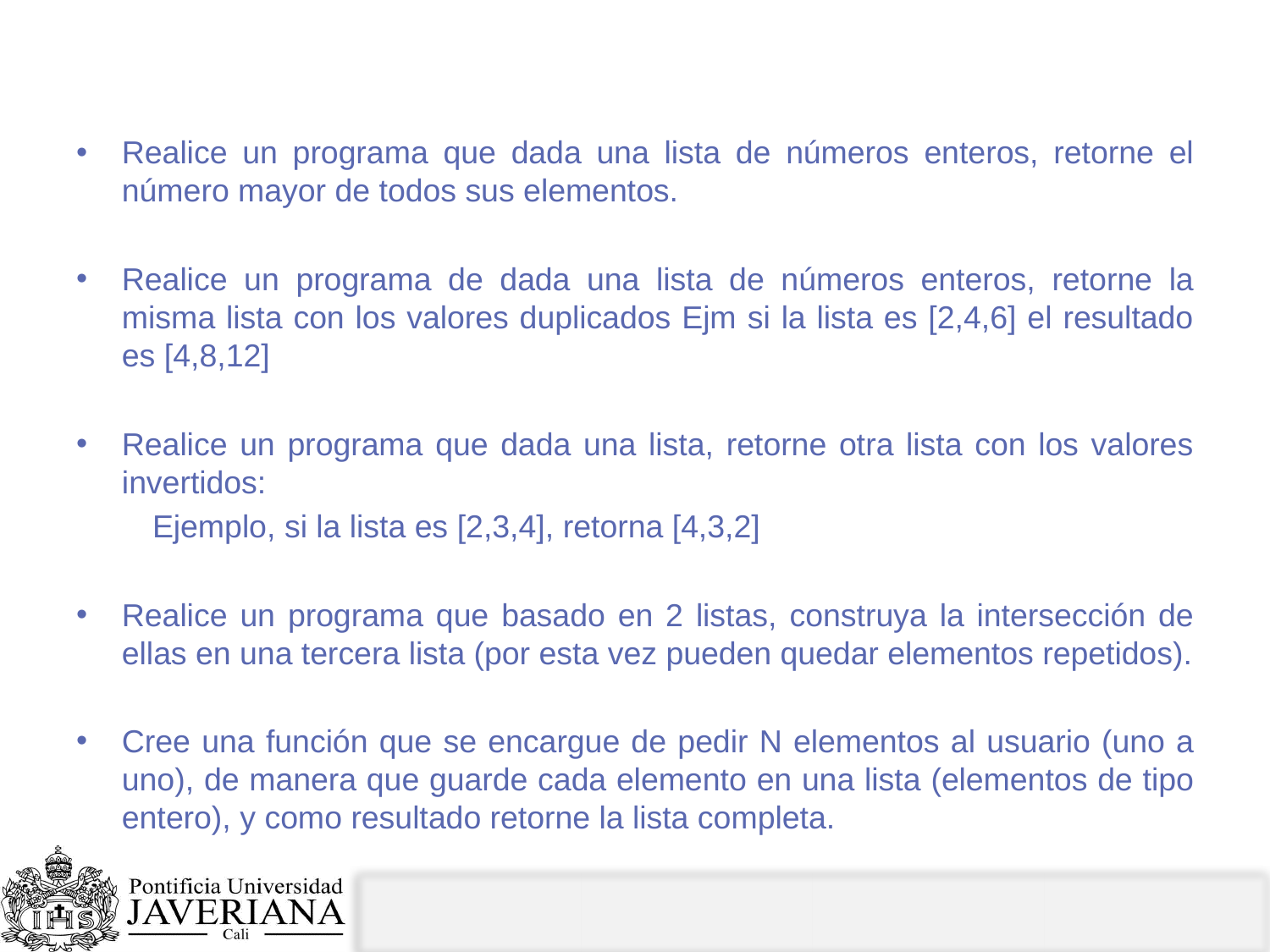

# Ejercicios con listas
Realice un programa que dada una lista de números enteros, retorne el número mayor de todos sus elementos.

Realice un programa de dada una lista de números enteros, retorne la misma lista con los valores duplicados Ejm si la lista es [2,4,6] el resultado es [4,8,12]

Realice un programa que dada una lista, retorne otra lista con los valores invertidos:
	Ejemplo, si la lista es [2,3,4], retorna [4,3,2]

Realice un programa que basado en 2 listas, construya la intersección de ellas en una tercera lista (por esta vez pueden quedar elementos repetidos).

Cree una función que se encargue de pedir N elementos al usuario (uno a uno), de manera que guarde cada elemento en una lista (elementos de tipo entero), y como resultado retorne la lista completa.